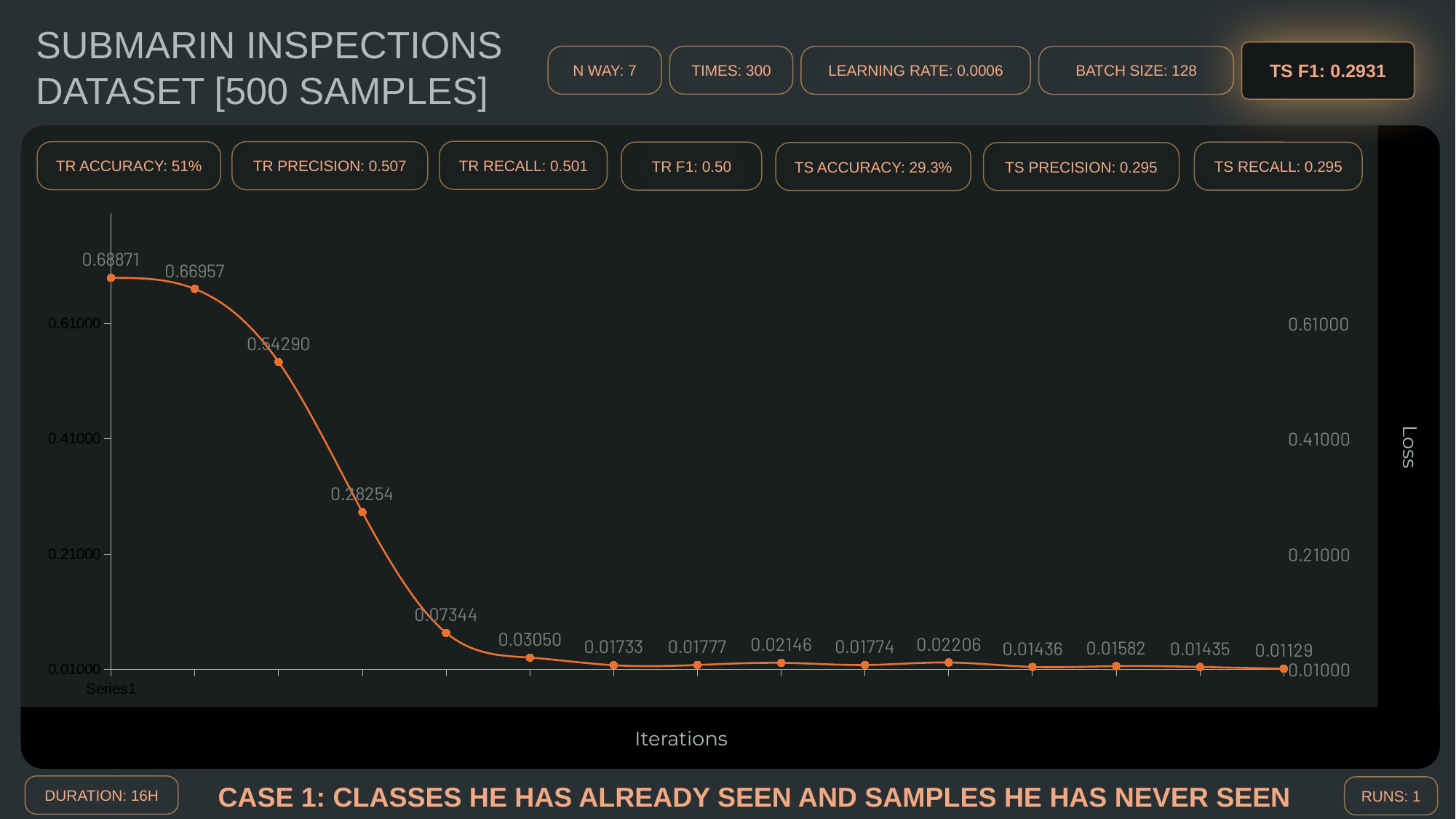

SUBMARIN INSPECTIONS DATASET [500 SAMPLES]
TS F1: 0.2931
N WAY: 7
TIMES: 300
LEARNING RATE: 0.0006
BATCH SIZE: 128

TR RECALL: 0.501
TR ACCURACY: 51%
TR PRECISION: 0.507
TR F1: 0.50
TS RECALL: 0.295
TS ACCURACY: 29.3%
TS PRECISION: 0.295

### Chart

| Category | Column2 |
|---|---|
Loss

Iterations
CASE 1: CLASSES HE HAS ALREADY SEEN AND SAMPLES HE HAS NEVER SEEN
DURATION: 16H
RUNS: 1